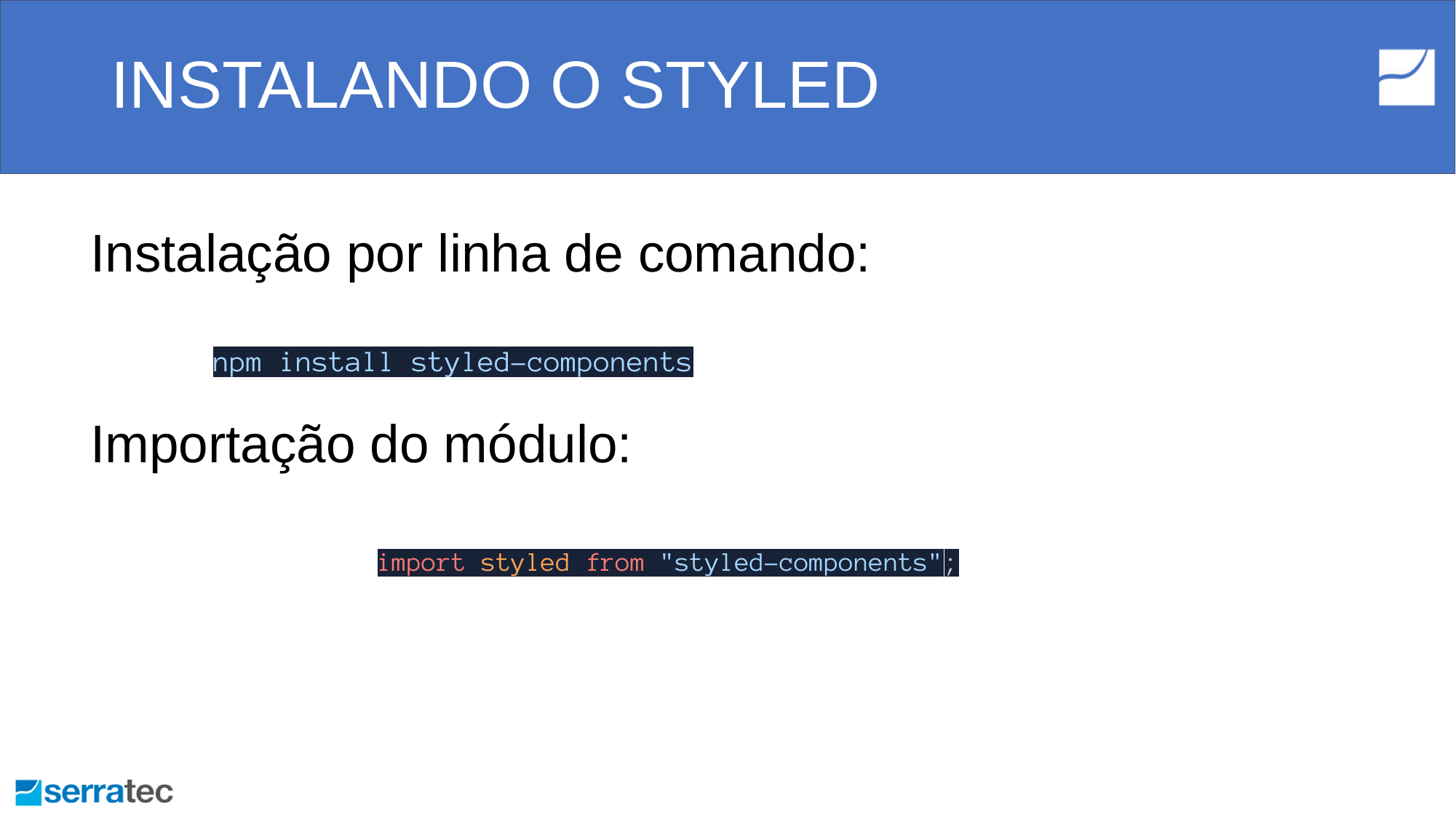

# INSTALANDO O STYLED

Instalação por linha de comando:

Importação do módulo:
npm install styled-components
import styled from "styled-components";